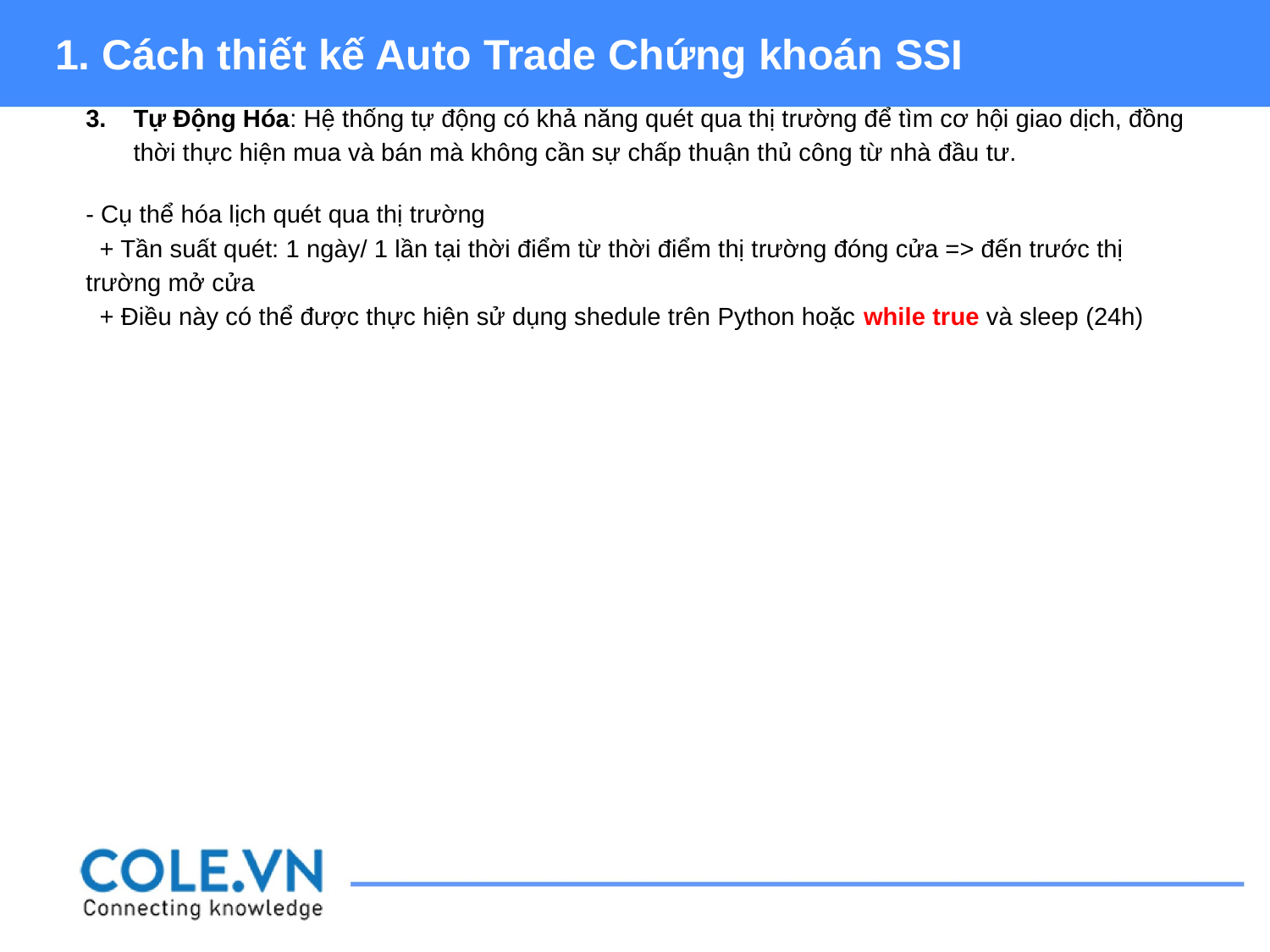

1. Cách thiết kế Auto Trade Chứng khoán SSI
Tự Động Hóa: Hệ thống tự động có khả năng quét qua thị trường để tìm cơ hội giao dịch, đồng thời thực hiện mua và bán mà không cần sự chấp thuận thủ công từ nhà đầu tư.
- Cụ thể hóa lịch quét qua thị trường
  + Tần suất quét: 1 ngày/ 1 lần tại thời điểm từ thời điểm thị trường đóng cửa => đến trước thị trường mở cửa
  + Điều này có thể được thực hiện sử dụng shedule trên Python hoặc while true và sleep (24h)